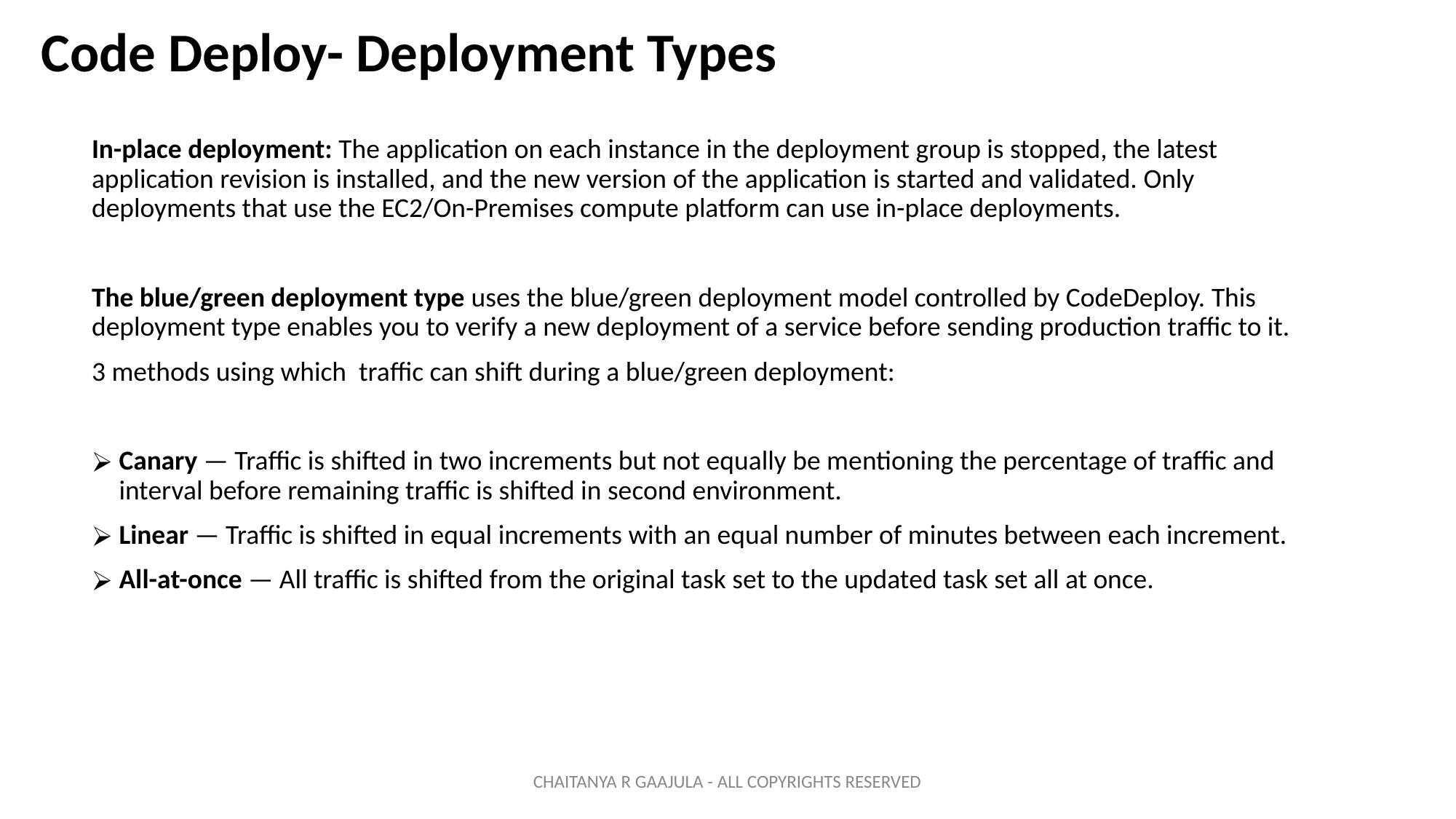

# Code Deploy- Deployment Types
In-place deployment: The application on each instance in the deployment group is stopped, the latest application revision is installed, and the new version of the application is started and validated. Only deployments that use the EC2/On-Premises compute platform can use in-place deployments.

The blue/green deployment type uses the blue/green deployment model controlled by CodeDeploy. This deployment type enables you to verify a new deployment of a service before sending production traffic to it.
3 methods using which  traﬃc can shift during a blue/green deployment:

Canary — Traﬃc is shifted in two increments but not equally be mentioning the percentage of traffic and interval before remaining traffic is shifted in second environment.
Linear — Traﬃc is shifted in equal increments with an equal number of minutes between each increment.
All-at-once — All traﬃc is shifted from the original task set to the updated task set all at once.

CHAITANYA R GAAJULA - ALL COPYRIGHTS RESERVED